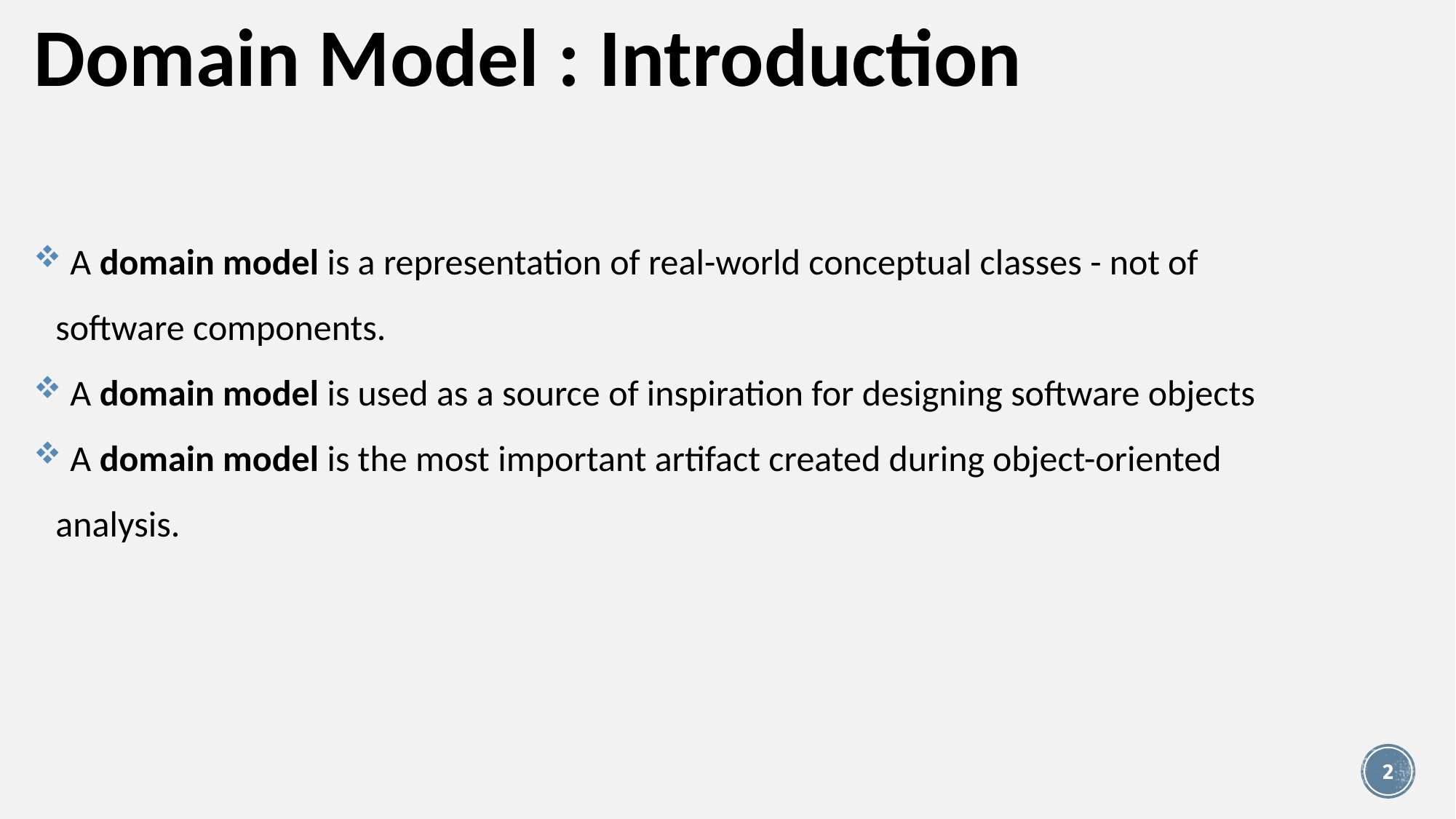

# Domain Model : Introduction
 A domain model is a representation of real-world conceptual classes - not of software components.
 A domain model is used as a source of inspiration for designing software objects
 A domain model is the most important artifact created during object-oriented analysis.
2